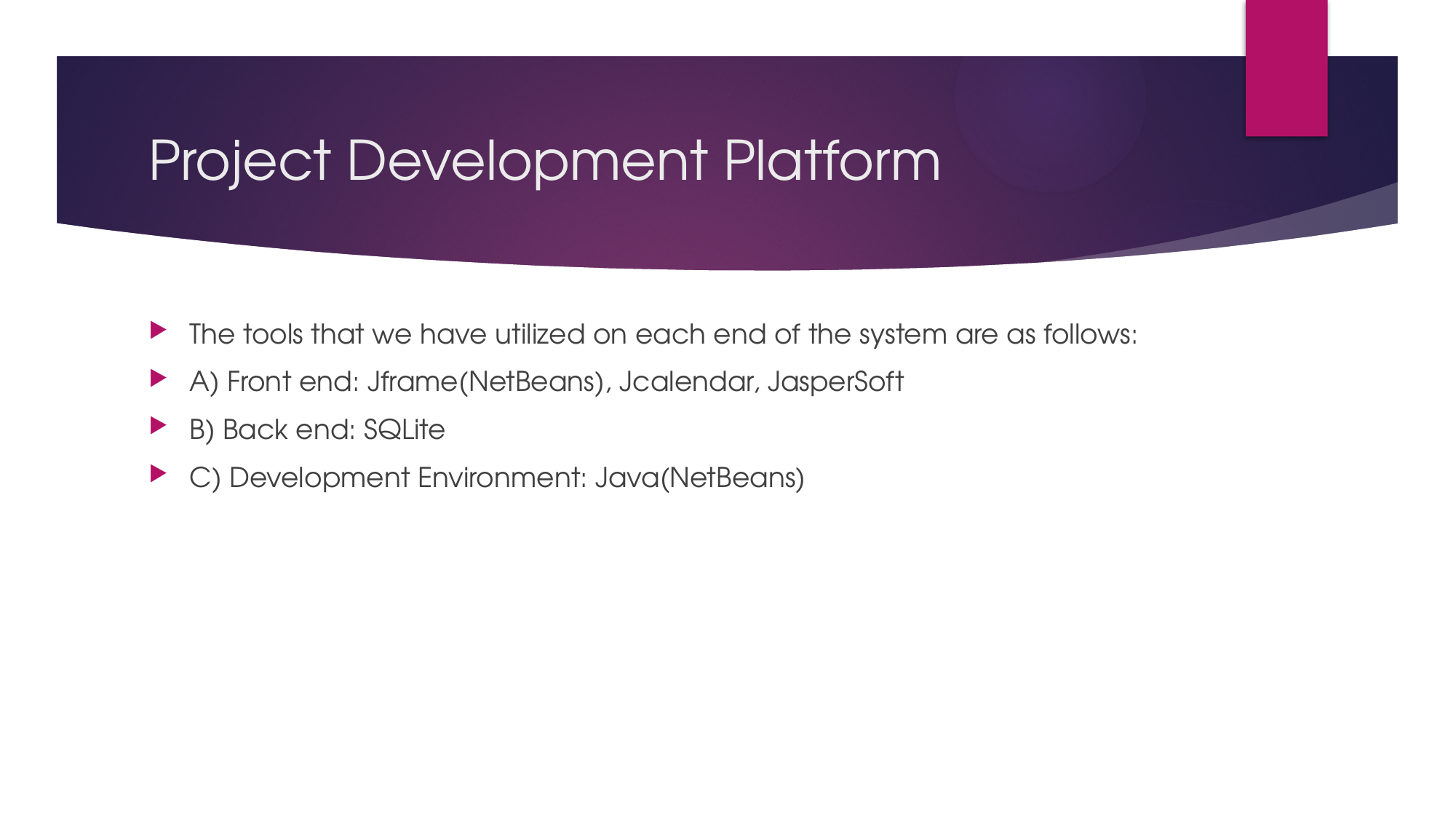

# Project Development Platform
The tools that we have utilized on each end of the system are as follows:
A) Front end: Jframe(NetBeans), Jcalendar, JasperSoft
B) Back end: SQLite
C) Development Environment: Java(NetBeans)